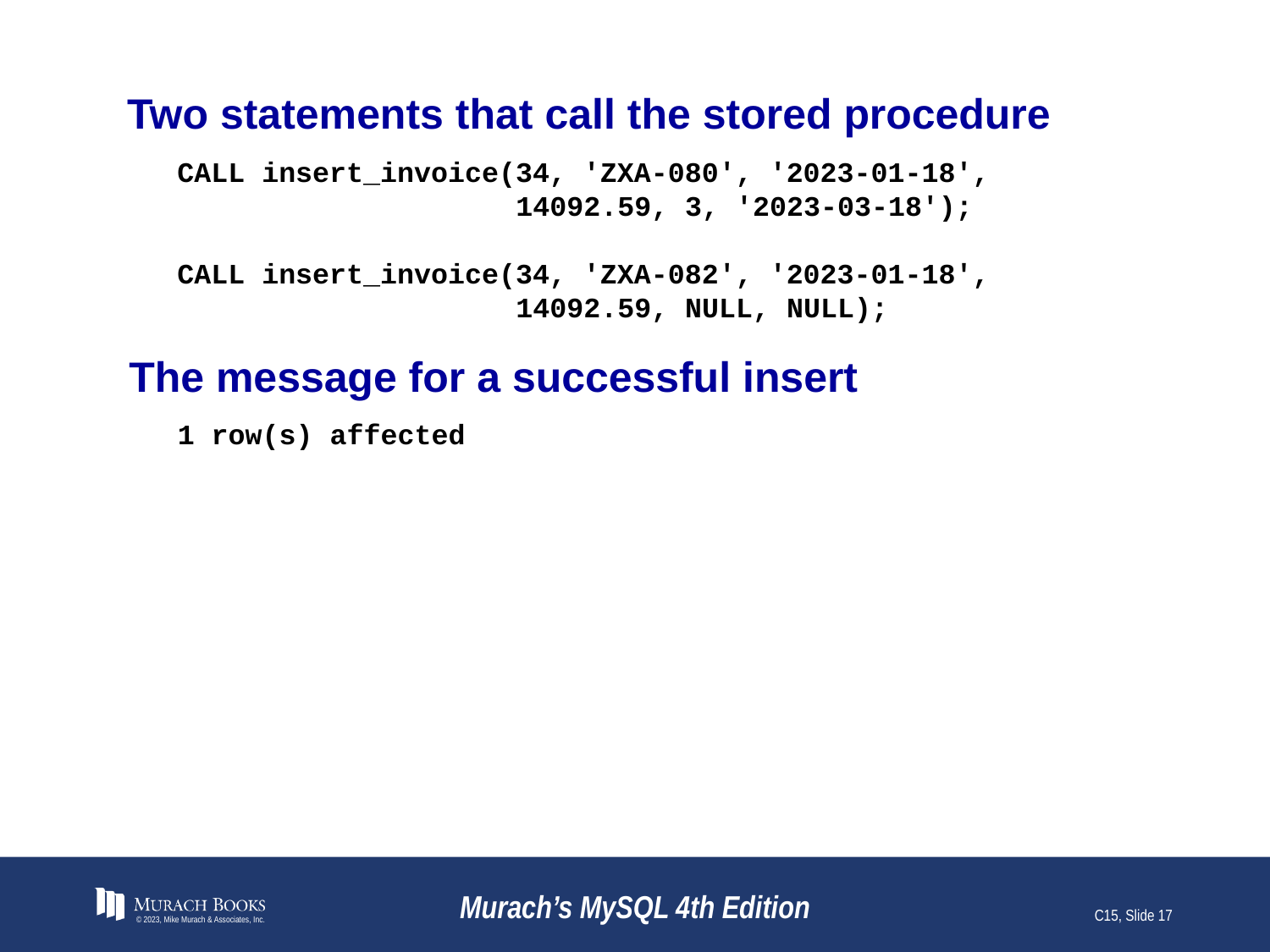

# Two statements that call the stored procedure
CALL insert_invoice(34, 'ZXA-080', '2023-01-18',
                    14092.59, 3, '2023-03-18');

CALL insert_invoice(34, 'ZXA-082', '2023-01-18',
                    14092.59, NULL, NULL);
The message for a successful insert
1 row(s) affected
© 2023, Mike Murach & Associates, Inc.
Murach’s MySQL 4th Edition

C15, Slide 17